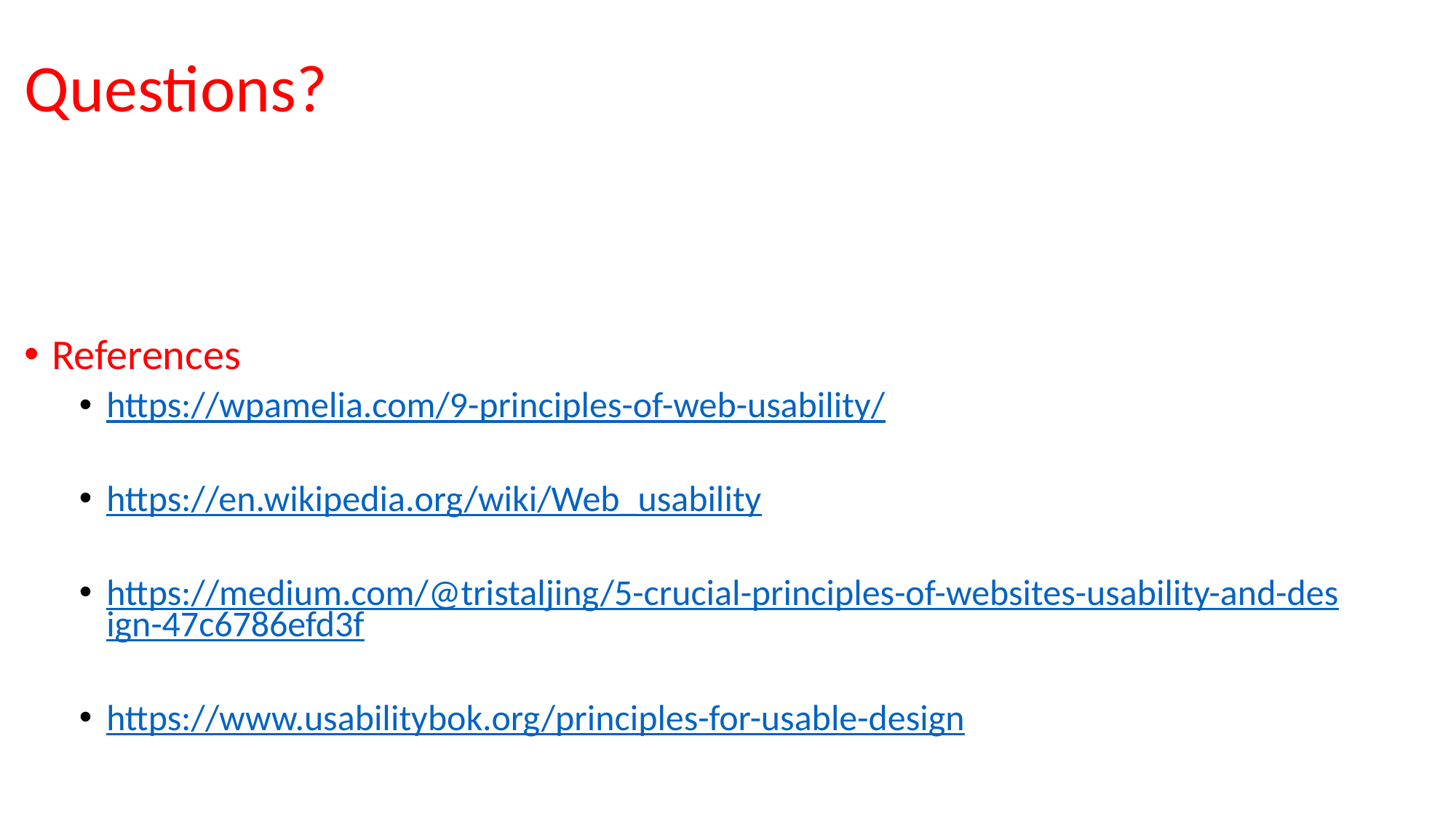

# Questions?

References
https://wpamelia.com/9-principles-of-web-usability/

https://en.wikipedia.org/wiki/Web_usability

https://medium.com/@tristaljing/5-crucial-principles-of-websites-usability-and-design-47c6786efd3f

https://www.usabilitybok.org/principles-for-usable-design